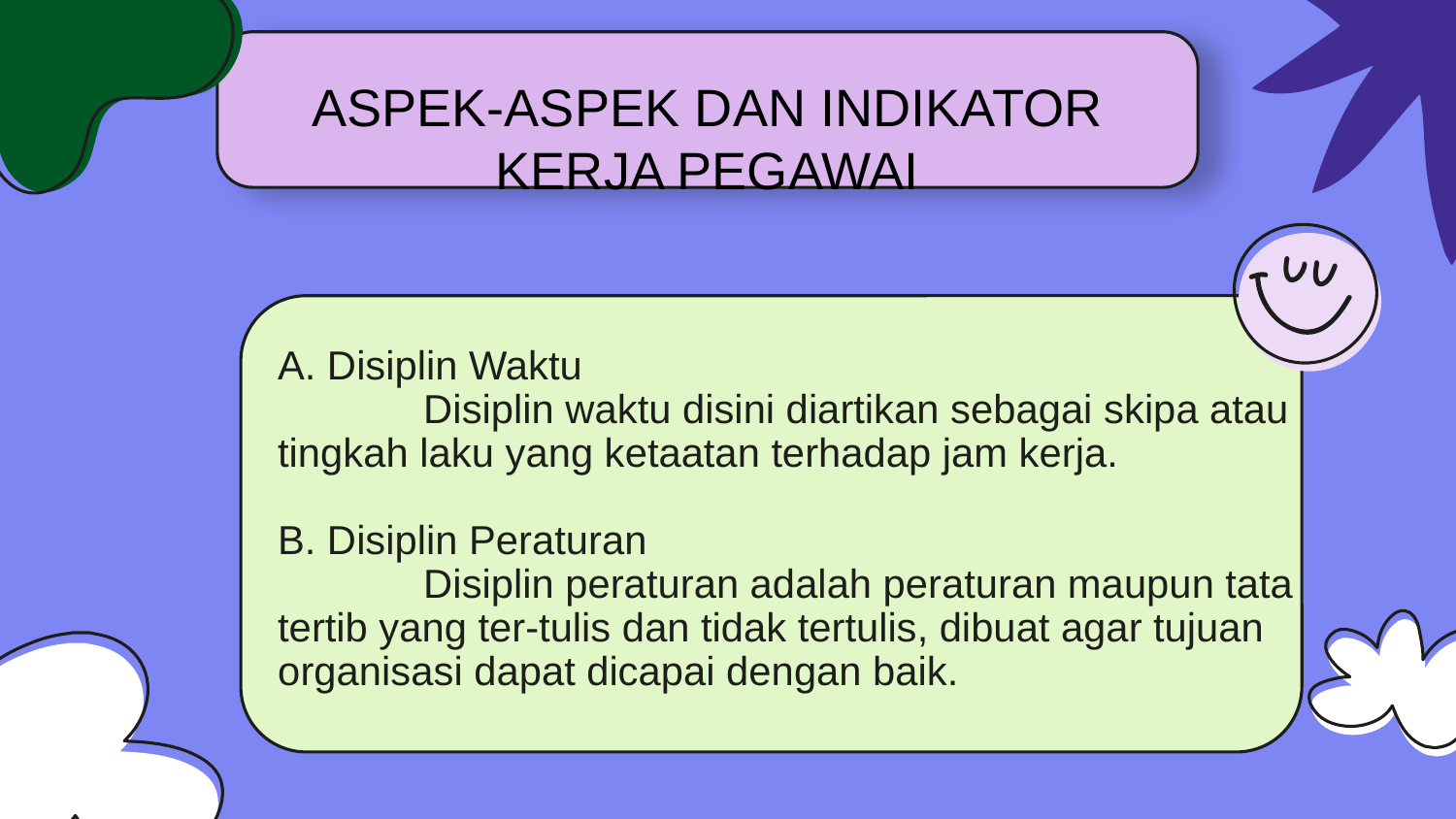

ASPEK-ASPEK DAN INDIKATOR KERJA PEGAWAI

A. Disiplin Waktu
	Disiplin waktu disini diartikan sebagai skipa atau tingkah laku yang ketaatan terhadap jam kerja.
B. Disiplin Peraturan
	Disiplin peraturan adalah peraturan maupun tata tertib yang ter-tulis dan tidak tertulis, dibuat agar tujuan organisasi dapat dicapai dengan baik.